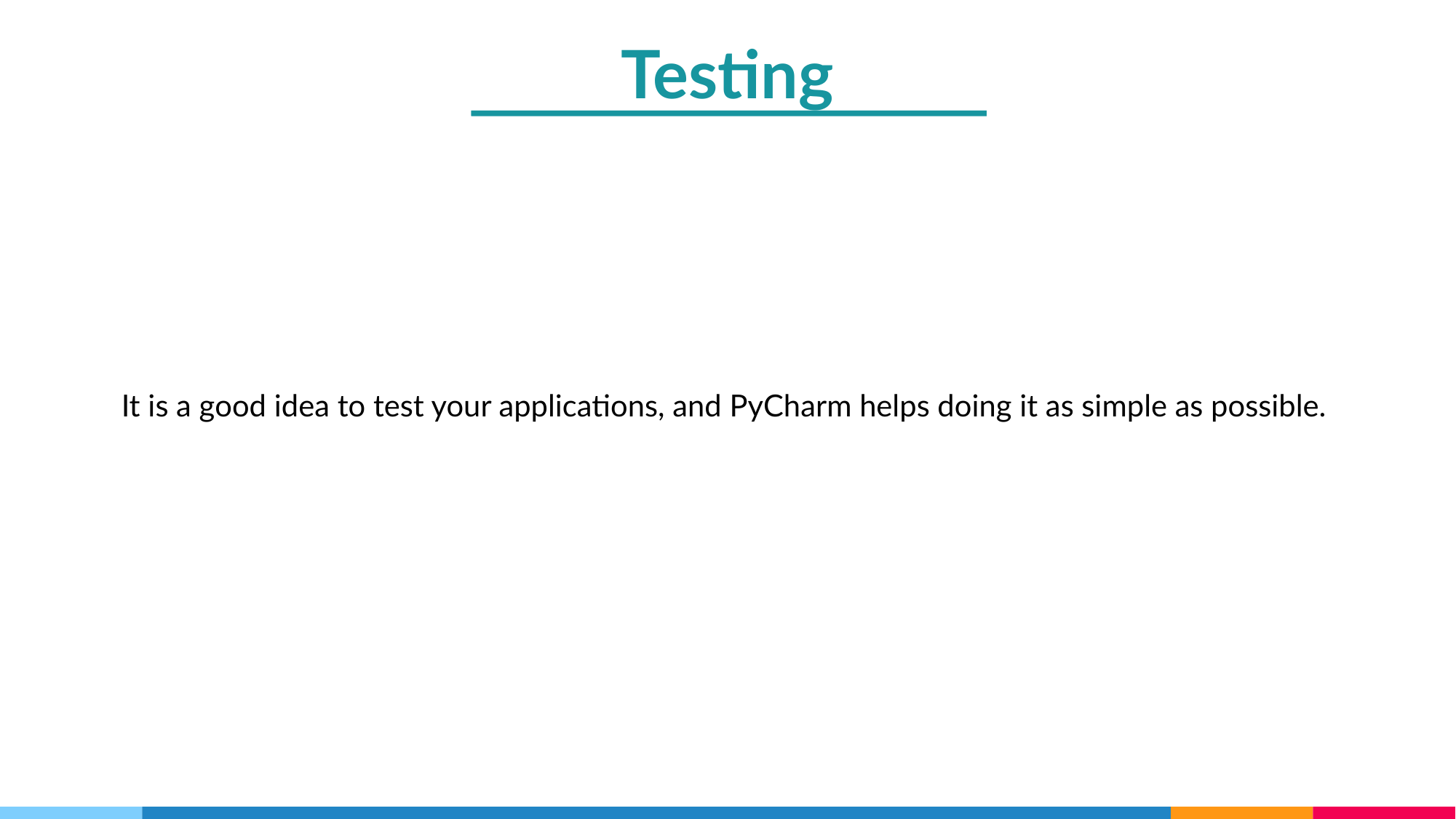

Testing

It is a good idea to test your applications, and PyCharm helps doing it as simple as possible.